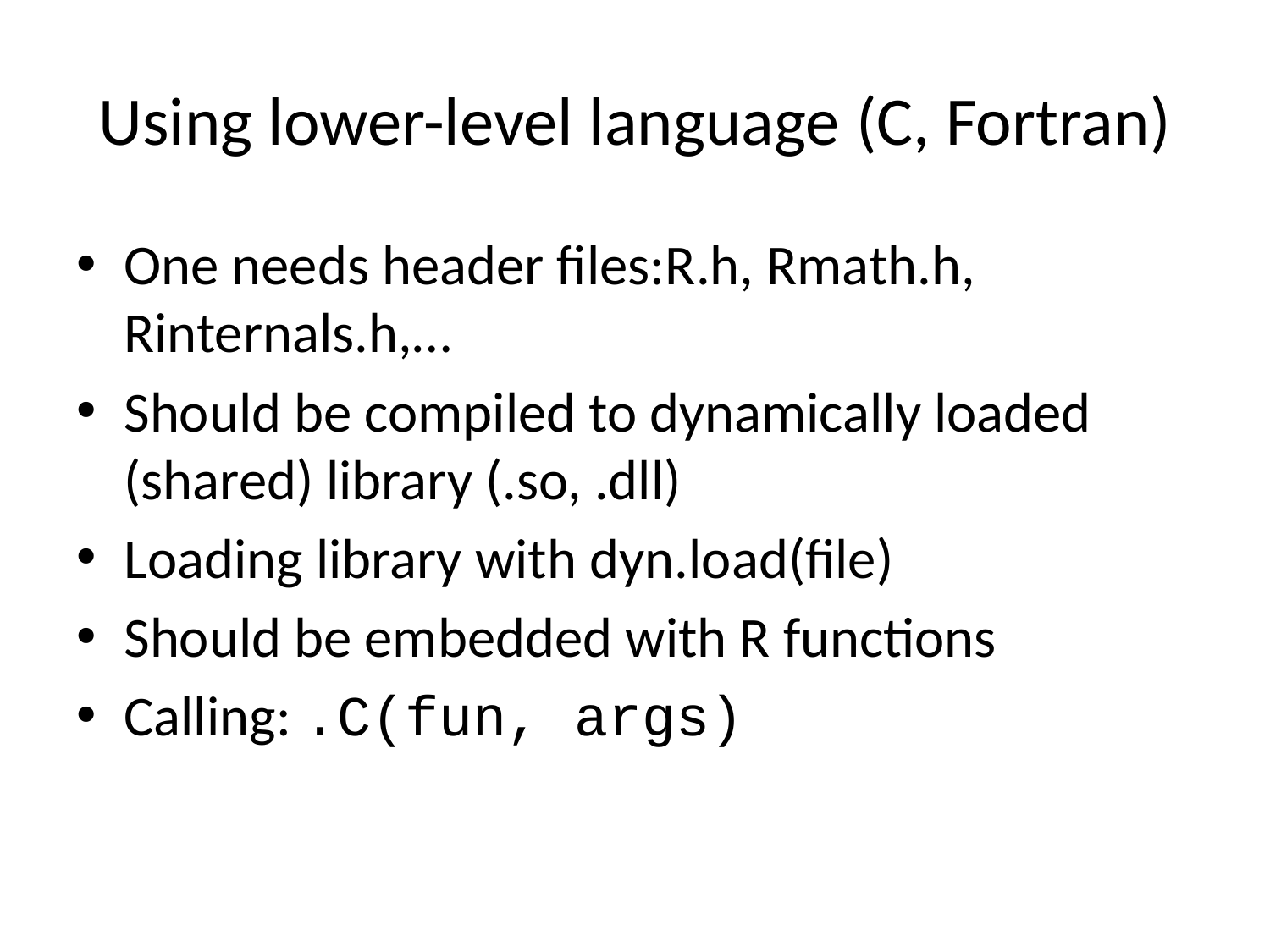

# Using lower-level language (C, Fortran)
One needs header files:R.h, Rmath.h, Rinternals.h,…
Should be compiled to dynamically loaded (shared) library (.so, .dll)
Loading library with dyn.load(file)
Should be embedded with R functions
Calling: .C(fun, args)